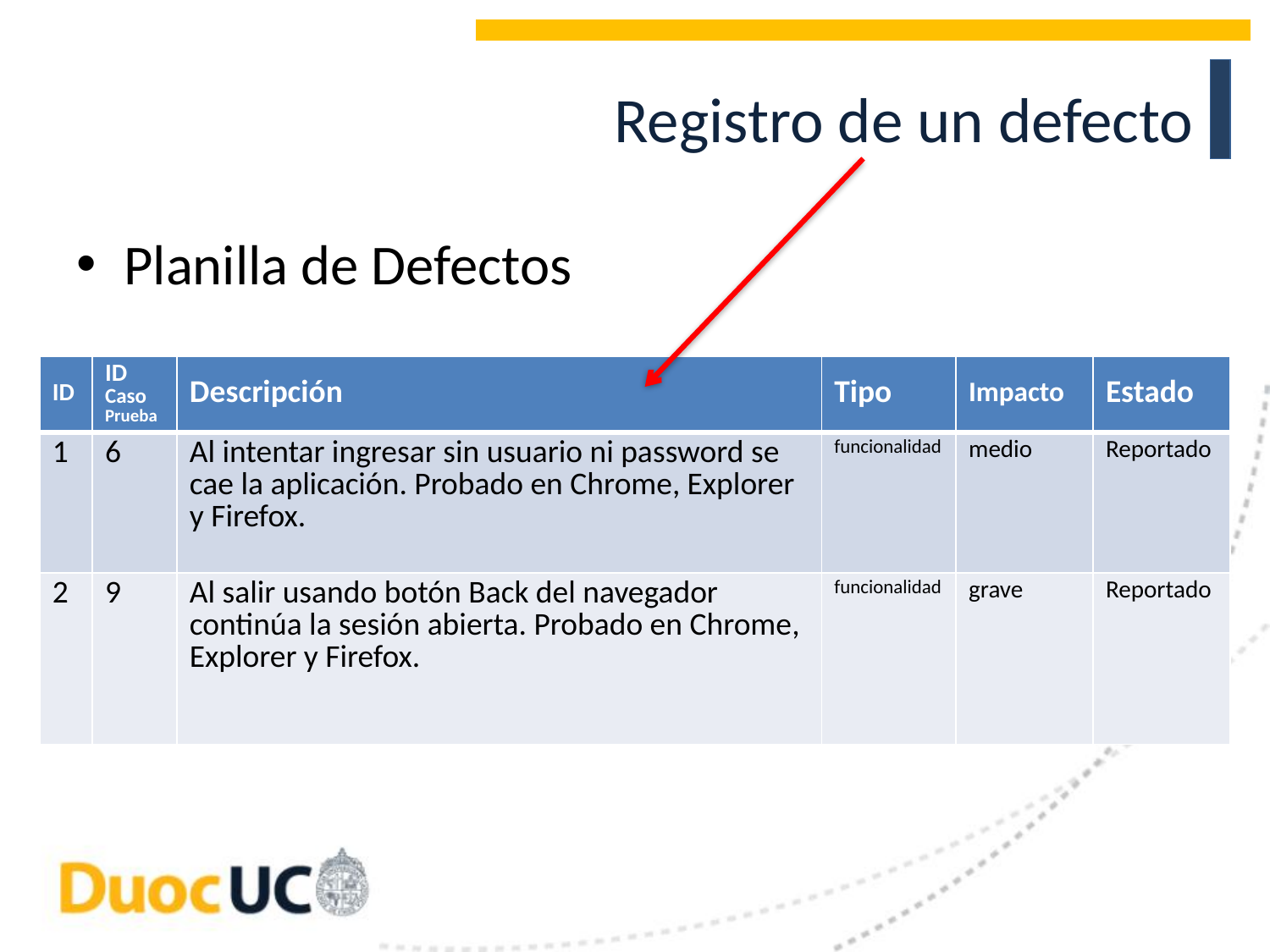

# Registro de un defecto
Planilla de Defectos

| ID | ID Caso Prueba | Descripción | Tipo | Impacto | Estado |
| --- | --- | --- | --- | --- | --- |
| 1 | 6 | Al intentar ingresar sin usuario ni password se cae la aplicación. Probado en Chrome, Explorer y Firefox. | funcionalidad | medio | Reportado |
| 2 | 9 | Al salir usando botón Back del navegador continúa la sesión abierta. Probado en Chrome, Explorer y Firefox. | funcionalidad | grave | Reportado |